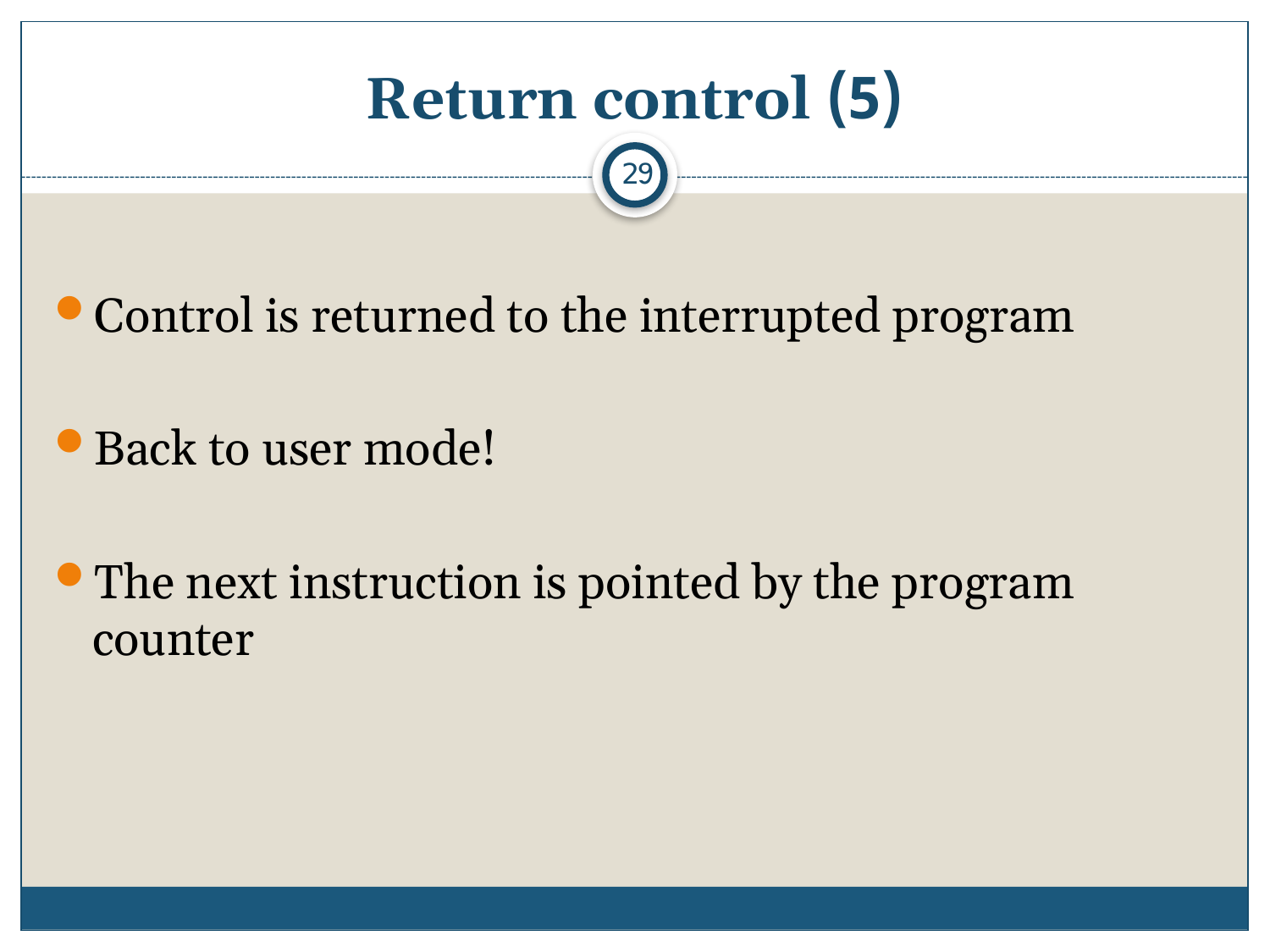

# (5) Return control
29

Control is returned to the interrupted program

Back to user mode!

The next instruction is pointed by the program counter